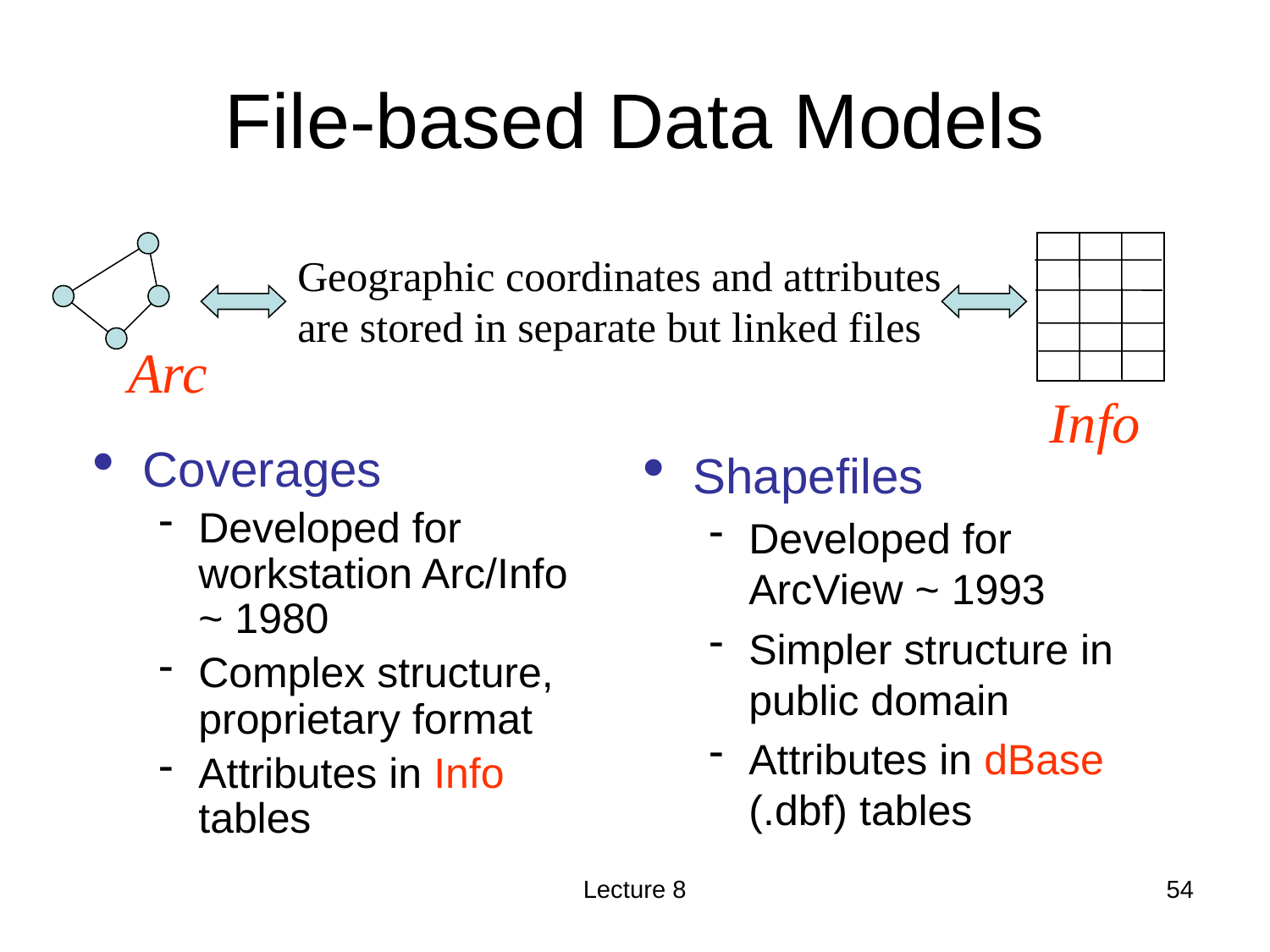

# File-based Data Models

Geographic coordinates and attributes
are stored in separate but linked files

Arc
Info
Coverages
Developed for workstation Arc/Info   ~ 1980
Complex structure, proprietary format
Attributes in Info tables
Shapefiles
Developed for ArcView ~ 1993
Simpler structure in public domain
Attributes in dBase (.dbf) tables
Lecture 8
54